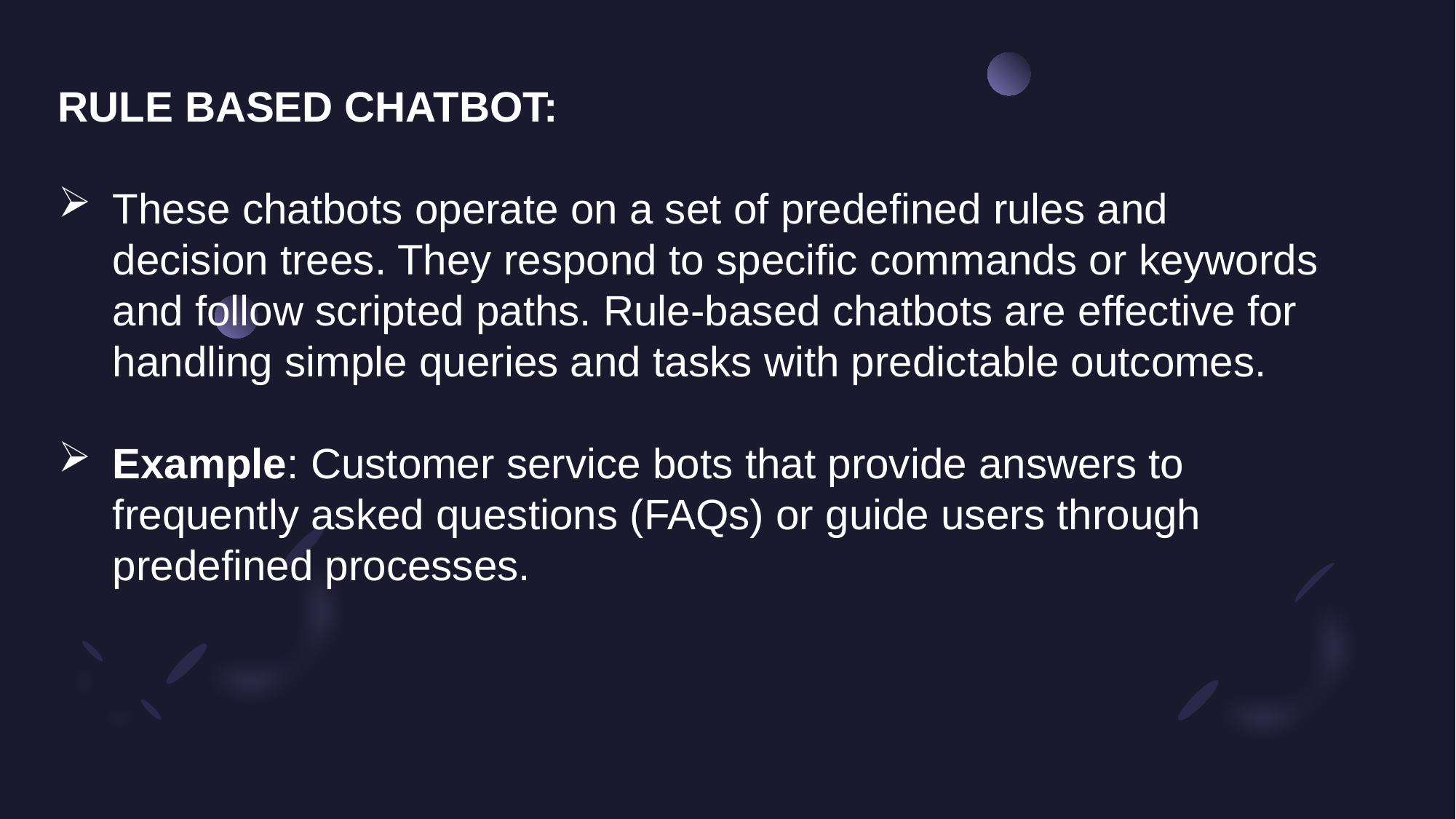

RULE BASED CHATBOT:

These chatbots operate on a set of predefined rules and decision trees. They respond to specific commands or keywords and follow scripted paths. Rule-based chatbots are effective for handling simple queries and tasks with predictable outcomes.

Example: Customer service bots that provide answers to frequently asked questions (FAQs) or guide users through predefined processes.